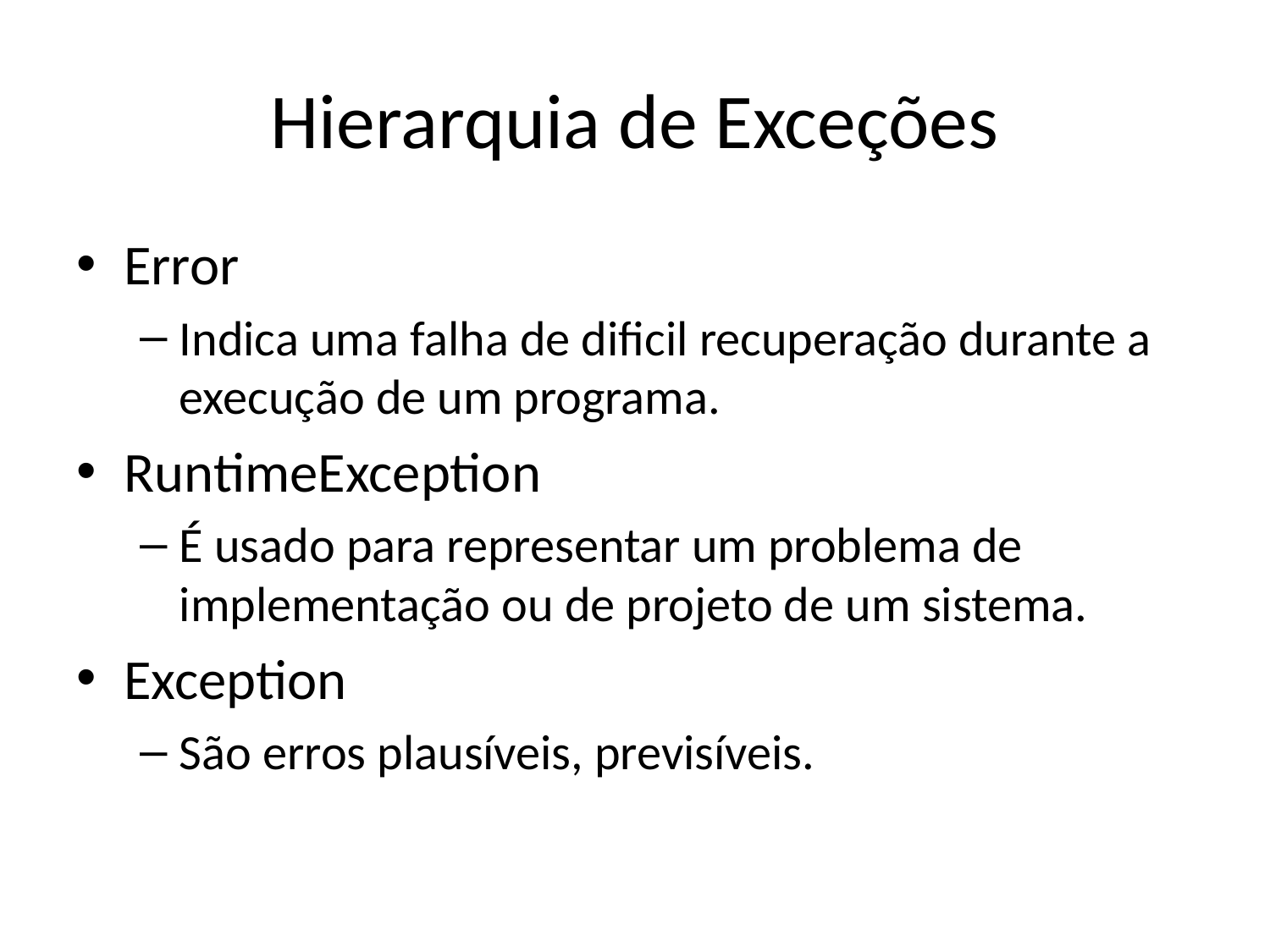

# Hierarquia de Exceções
Error
Indica uma falha de dificil recuperação durante a execução de um programa.
RuntimeException
É usado para representar um problema de implementação ou de projeto de um sistema.
Exception
São erros plausíveis, previsíveis.